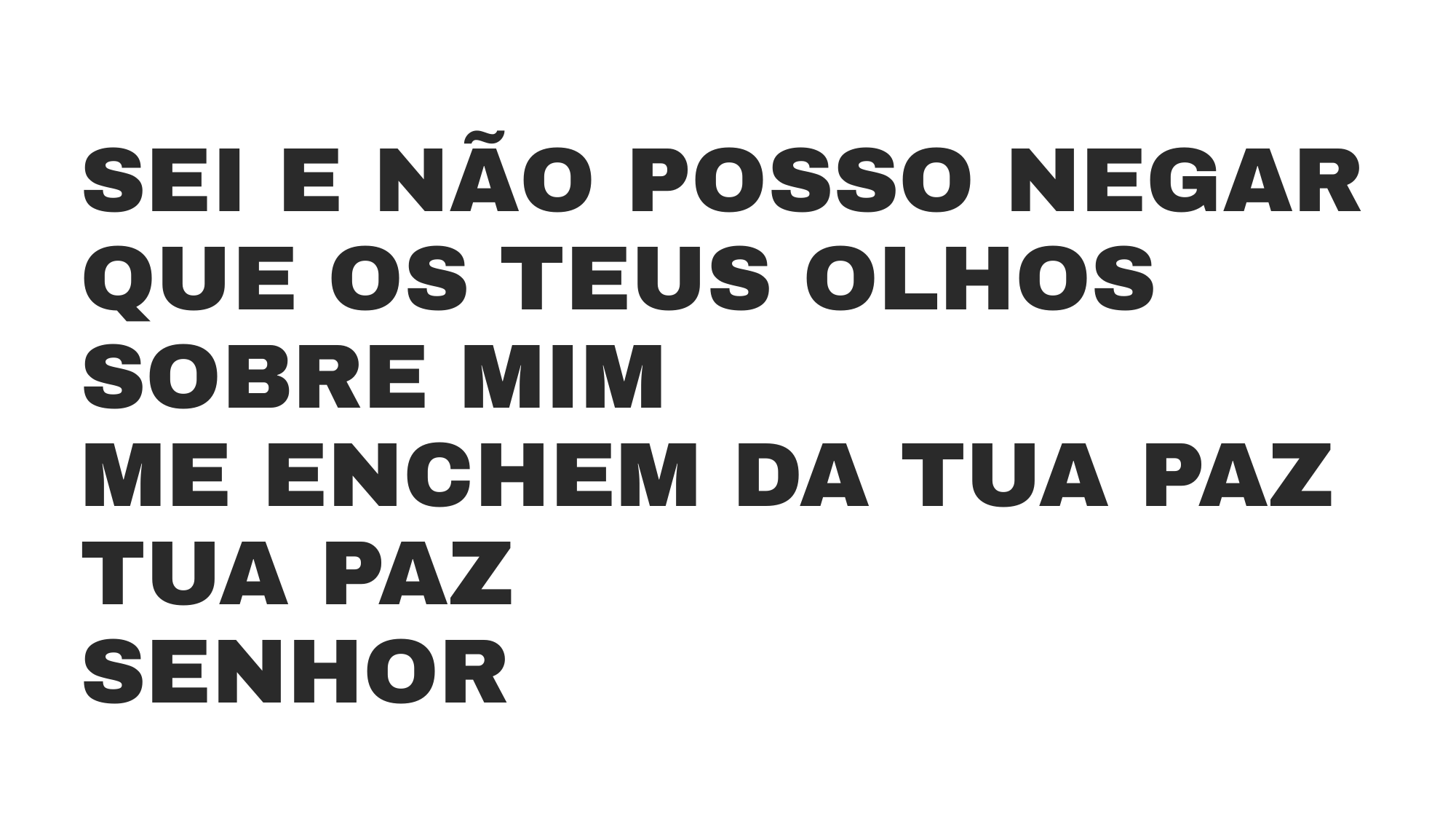

# SEI E NÃO POSSO NEGAR QUE OS TEUS OLHOS SOBRE MIM ME ENCHEM DA TUA PAZ TUA PAZ SENHOR